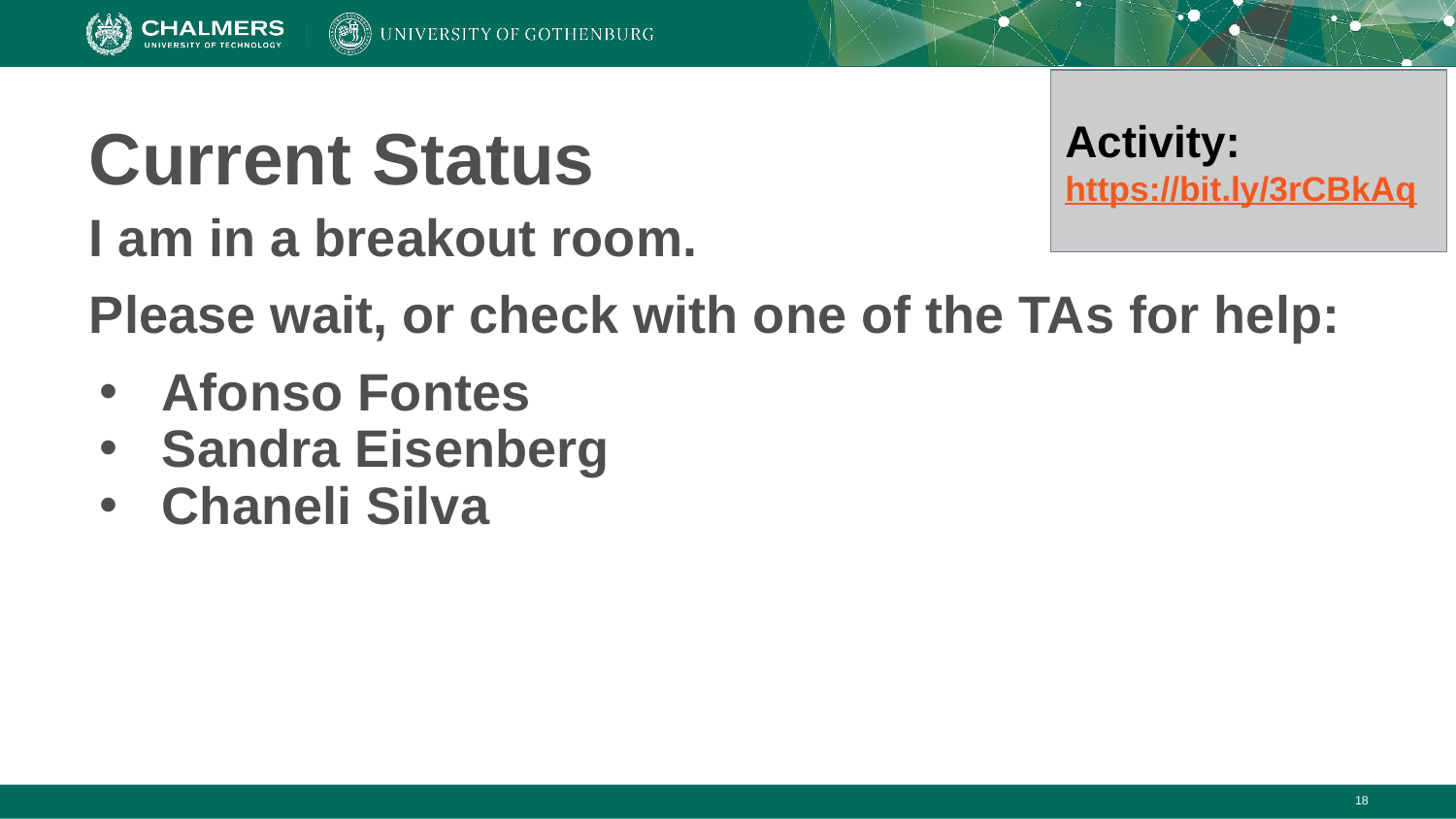

Activity:
https://bit.ly/3rCBkAq
# Current Status
I am in a breakout room.
Please wait, or check with one of the TAs for help:
Afonso Fontes
Sandra Eisenberg
Chaneli Silva
18